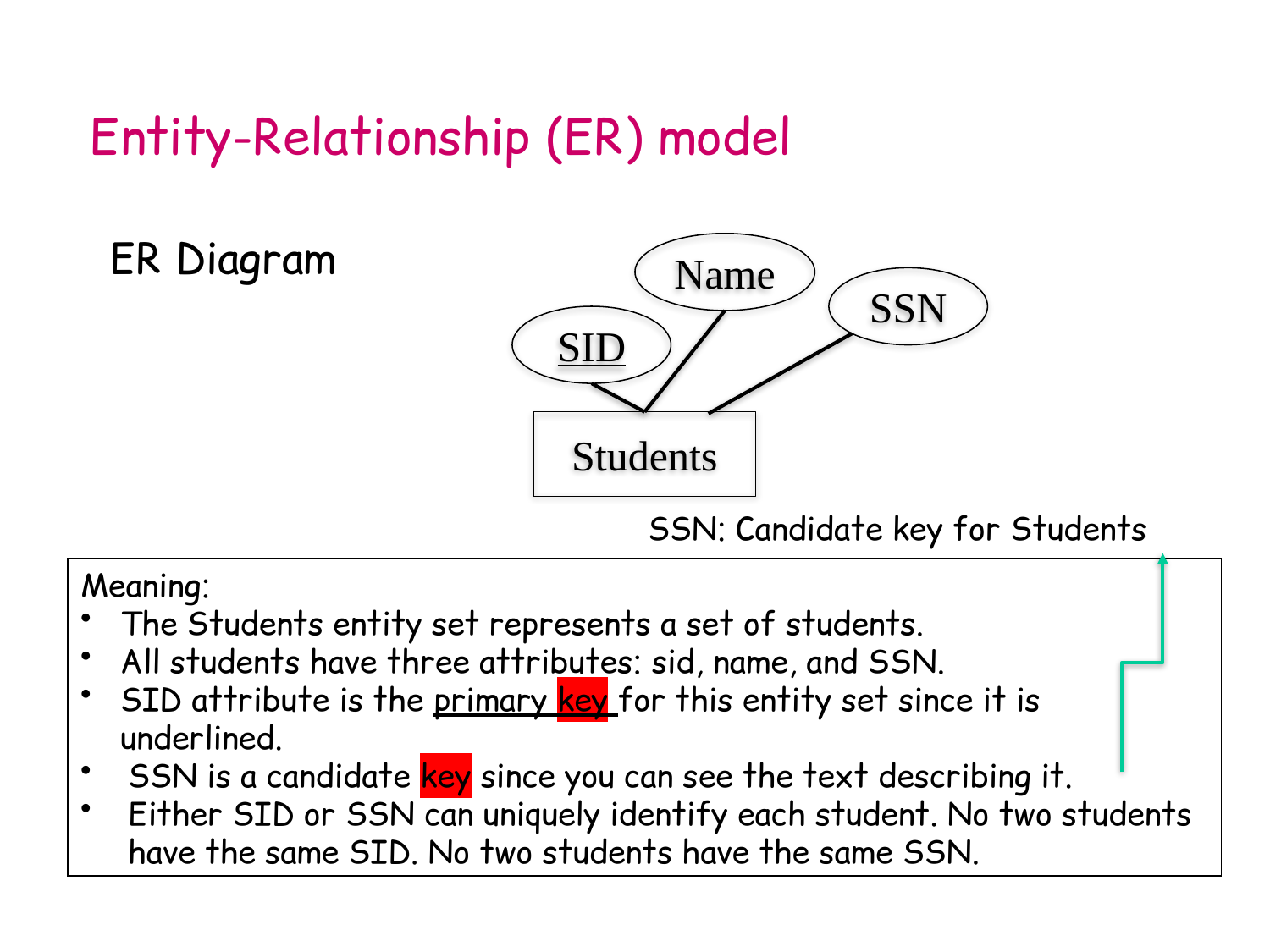

Entity-Relationship (ER) model
ER Diagram
Name
SSN
SID
Students
SSN: Candidate key for Students
Meaning:
The Students entity set represents a set of students.
All students have three attributes: sid, name, and SSN.
SID attribute is the primary key for this entity set since it is underlined.
SSN is a candidate key since you can see the text describing it.
Either SID or SSN can uniquely identify each student. No two students have the same SID. No two students have the same SSN.